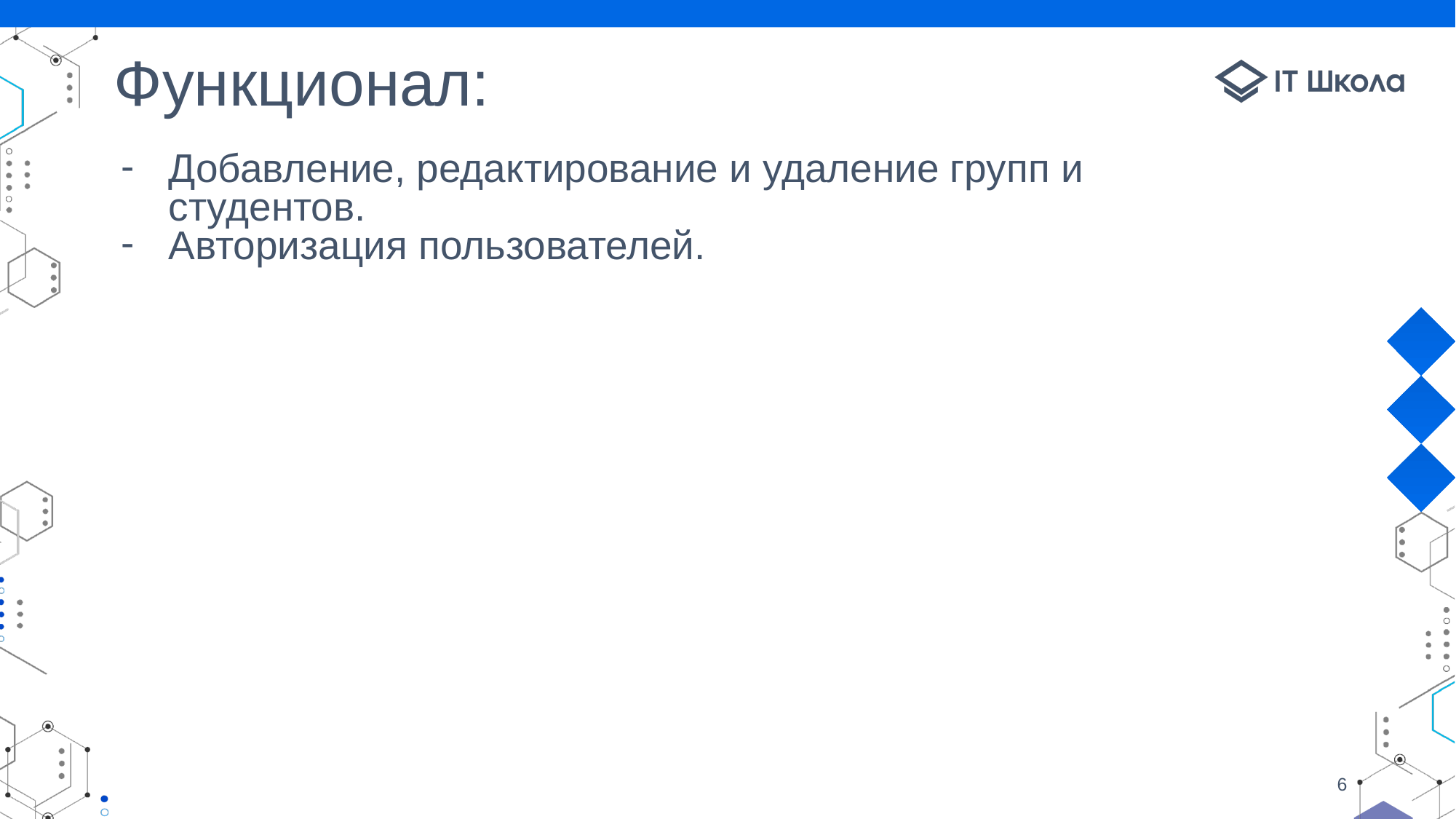

# Функционал:
Добавление, редактирование и удаление групп и студентов.
Авторизация пользователей.
6